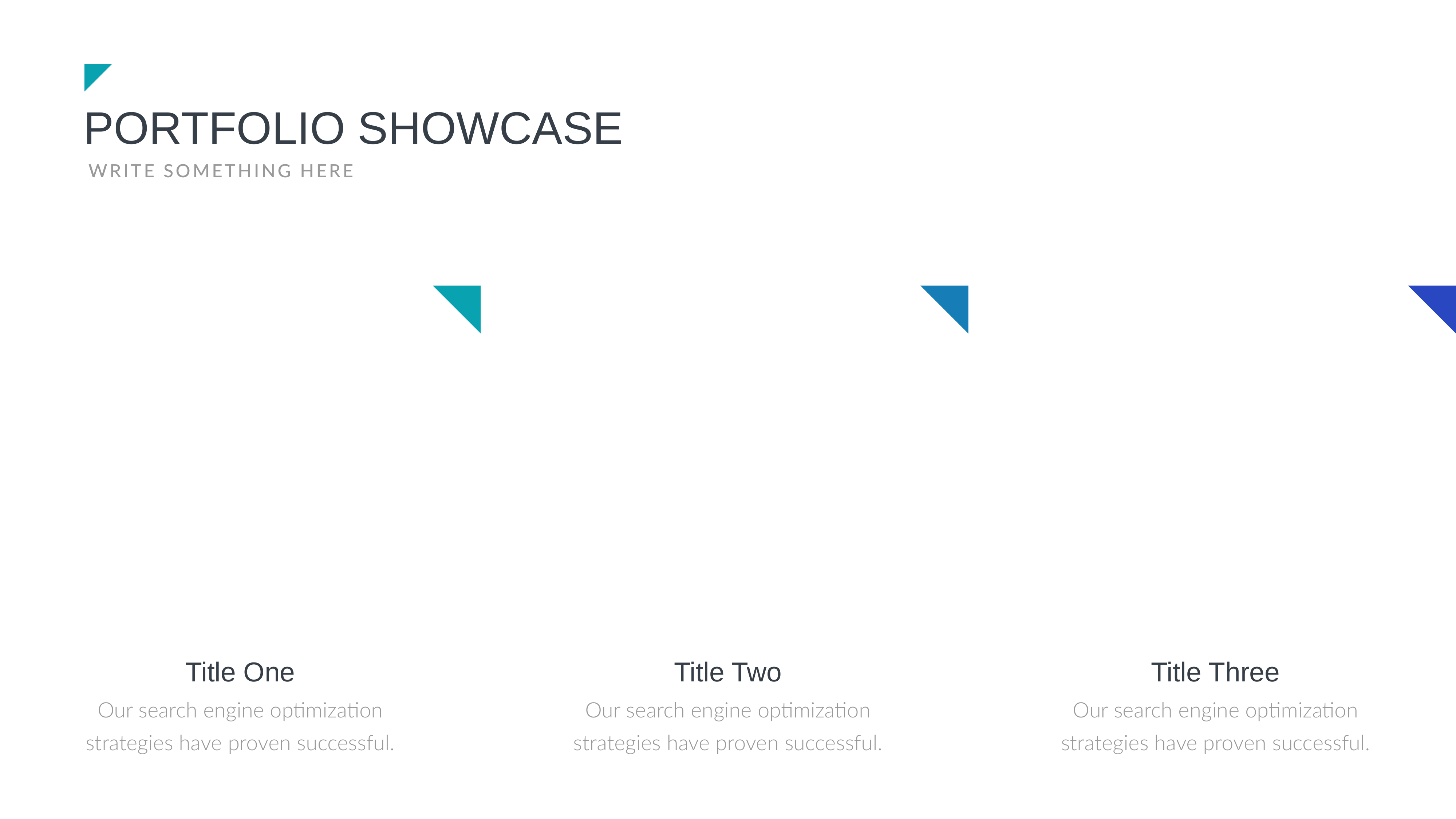

PORTFOLIO SHOWCASE
WRITE SOMETHING HERE

Title One
Our search engine optimization strategies have proven successful.
Title Two
Our search engine optimization strategies have proven successful.
Title Three
Our search engine optimization strategies have proven successful.